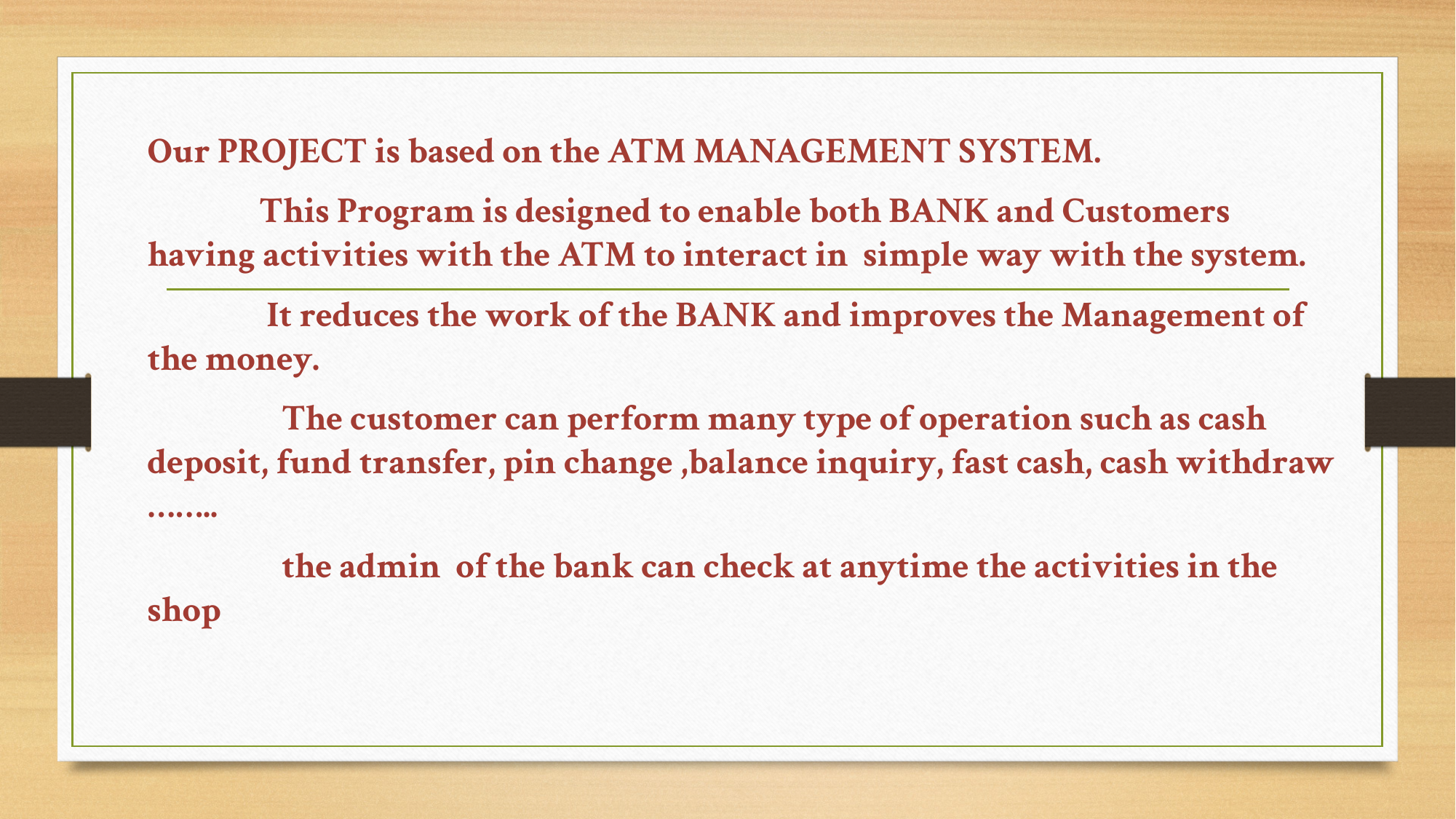

#
Our PROJECT is based on the ATM MANAGEMENT SYSTEM.
               This Program is designed to enable both BANK and Customers having activities with the ATM to interact in  simple way with the system.
                It reduces the work of the BANK and improves the Management of the money.
                  The customer can perform many type of operation such as cash deposit, fund transfer, pin change ,balance inquiry, fast cash, cash withdraw ……..
                  the admin  of the bank can check at anytime the activities in the shop